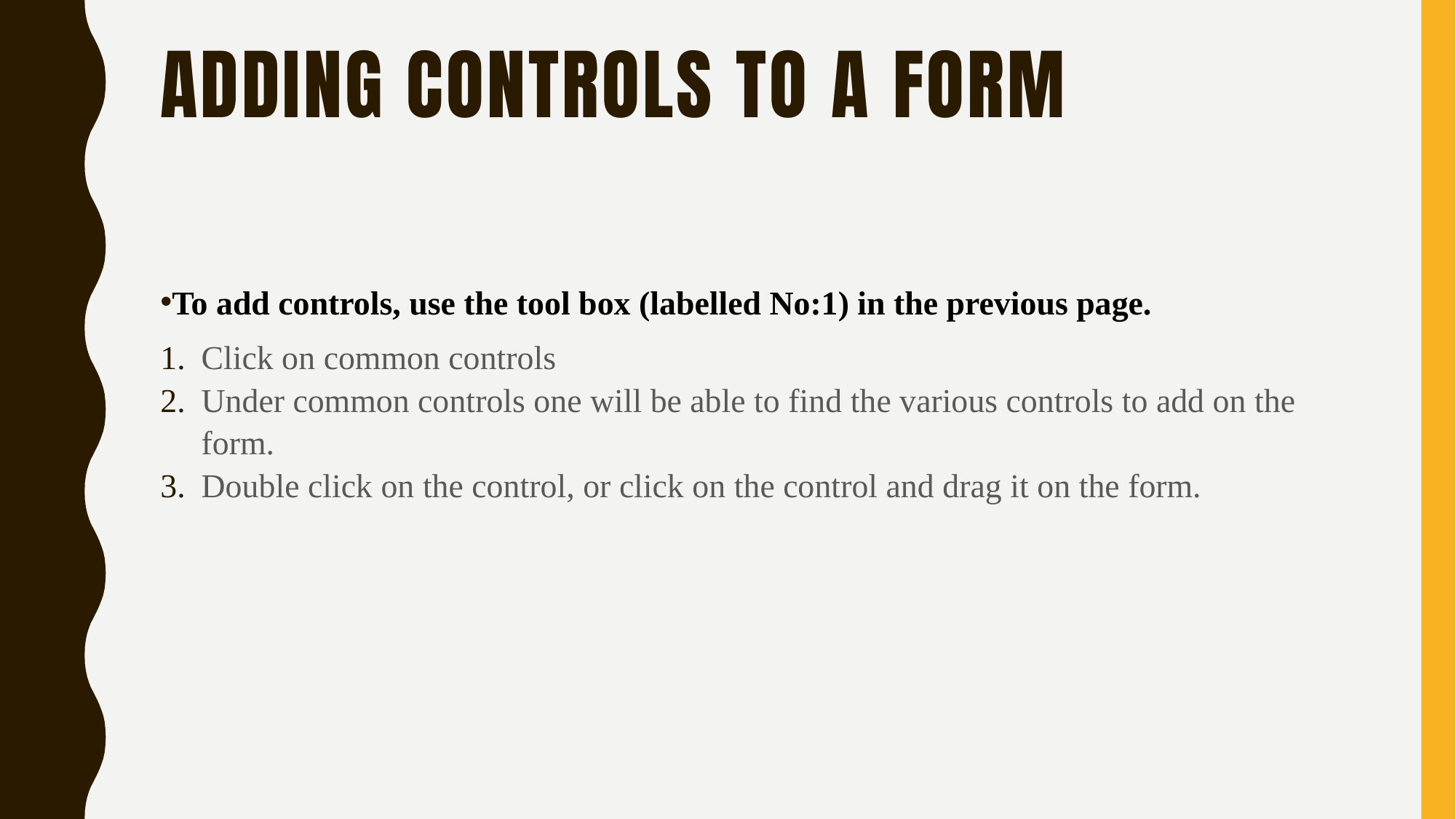

# Adding controls to a form
To add controls, use the tool box (labelled No:1) in the previous page.
Click on common controls
Under common controls one will be able to find the various controls to add on the form.
Double click on the control, or click on the control and drag it on the form.